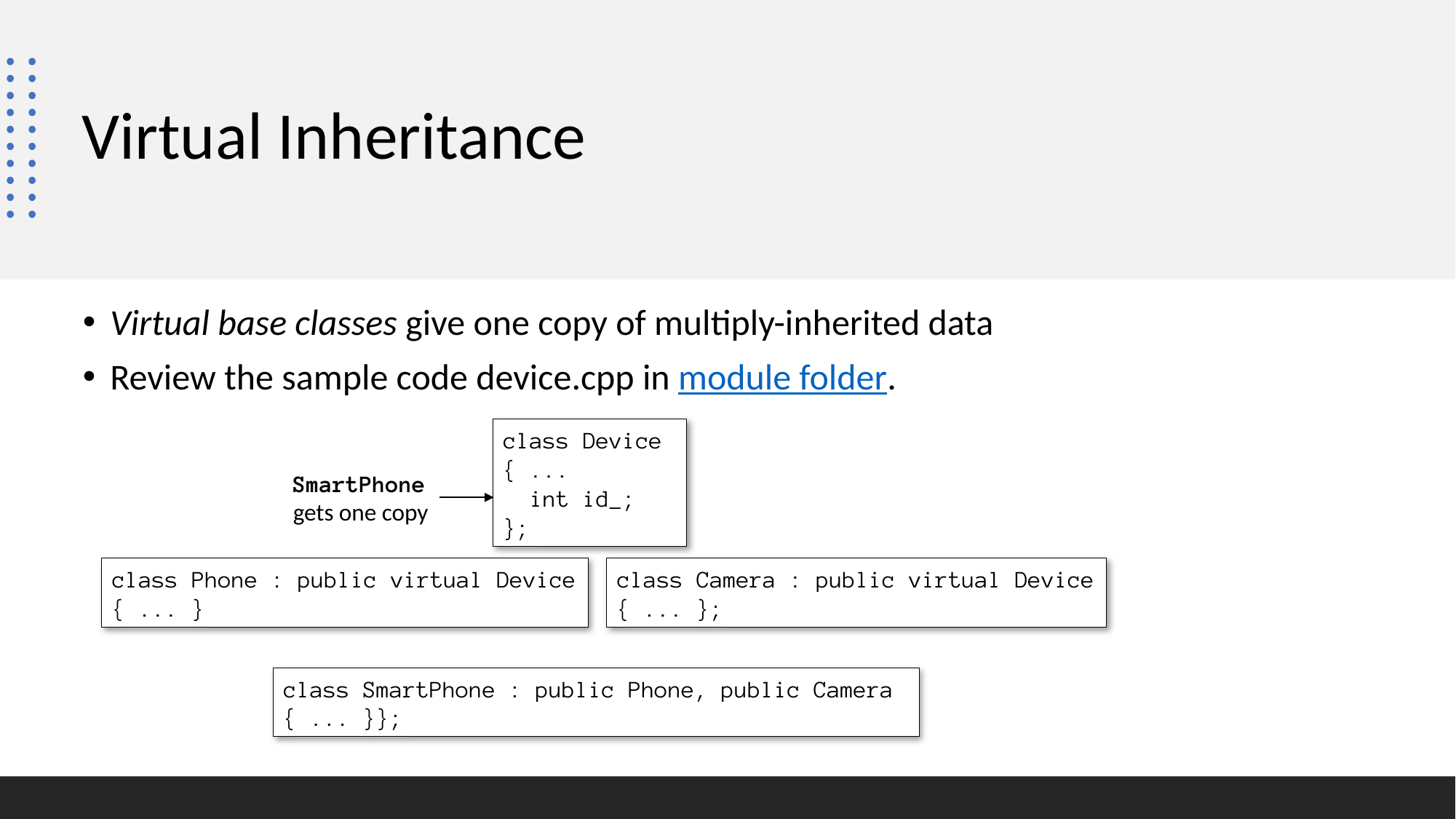

# Virtual Inheritance

Virtual base classes give one copy of multiply-inherited data
Review the sample code device.cpp in module folder.

class Device
{ ...
  int id_;
};
SmartPhone
gets one copy
class Phone : public virtual Device
{ ... }
class Camera : public virtual Device
{ ... };
class SmartPhone : public Phone, public Camera
{ ... }};